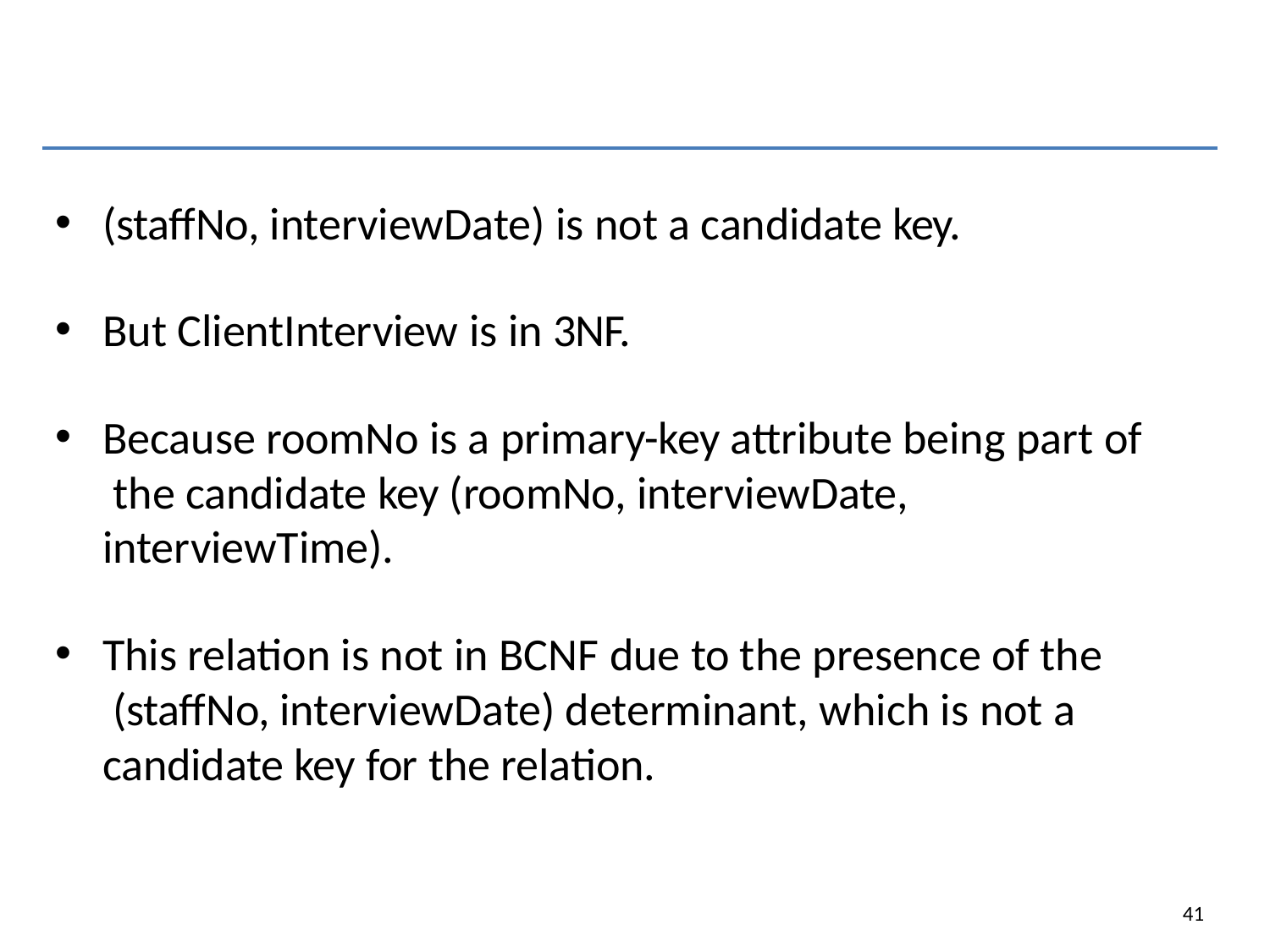

(staffNo, interviewDate) is not a candidate key.

But ClientInterview is in 3NF.

Because roomNo is a primary-key attribute being part of  the candidate key (roomNo, interviewDate,  interviewTime).

This relation is not in BCNF due to the presence of the  (staffNo, interviewDate) determinant, which is not a  candidate key for the relation.
41